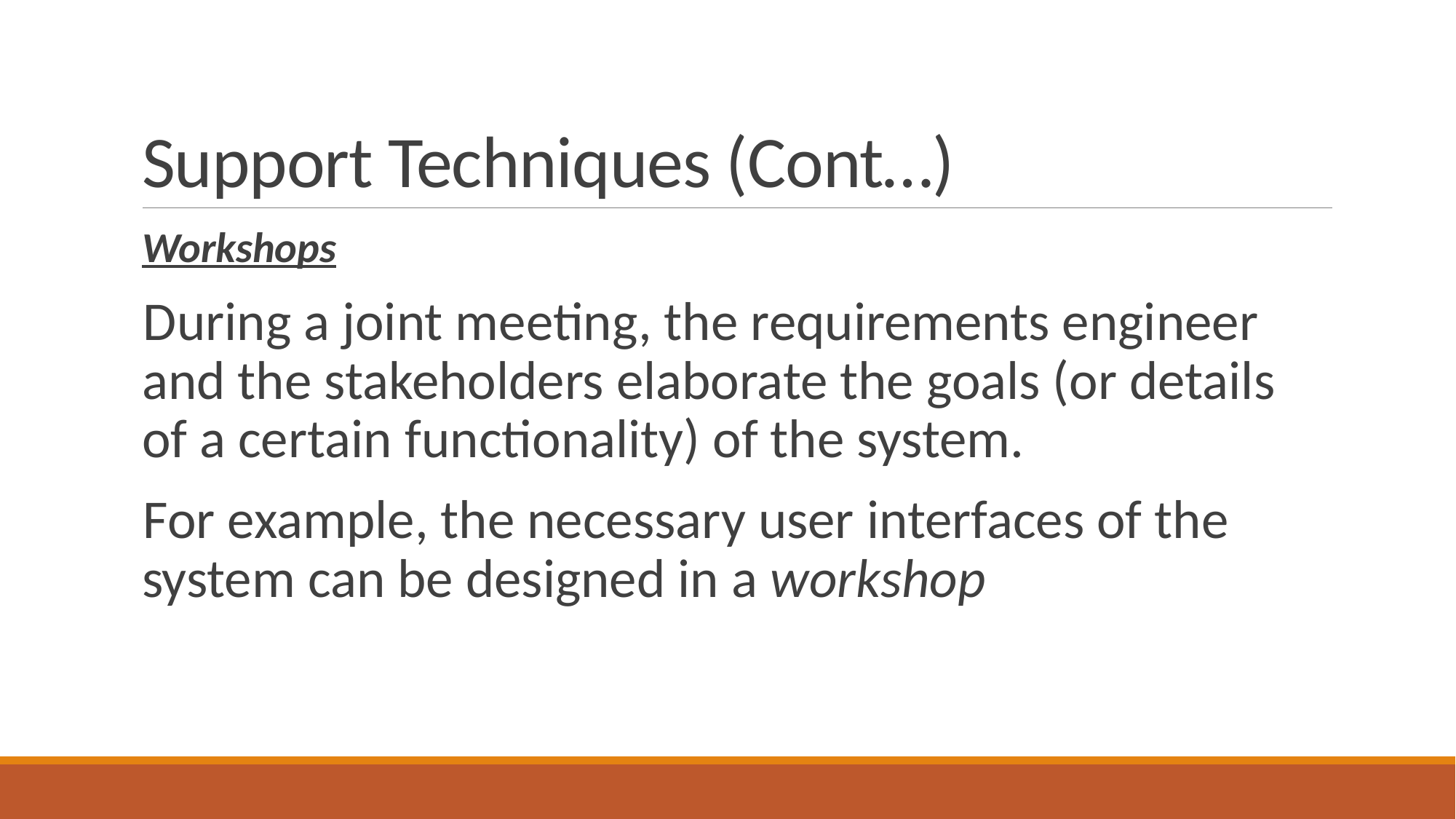

# Support Techniques (Cont…)
Workshops
During a joint meeting, the requirements engineer and the stakeholders elaborate the goals (or details of a certain functionality) of the system.
For example, the necessary user interfaces of the system can be designed in a workshop